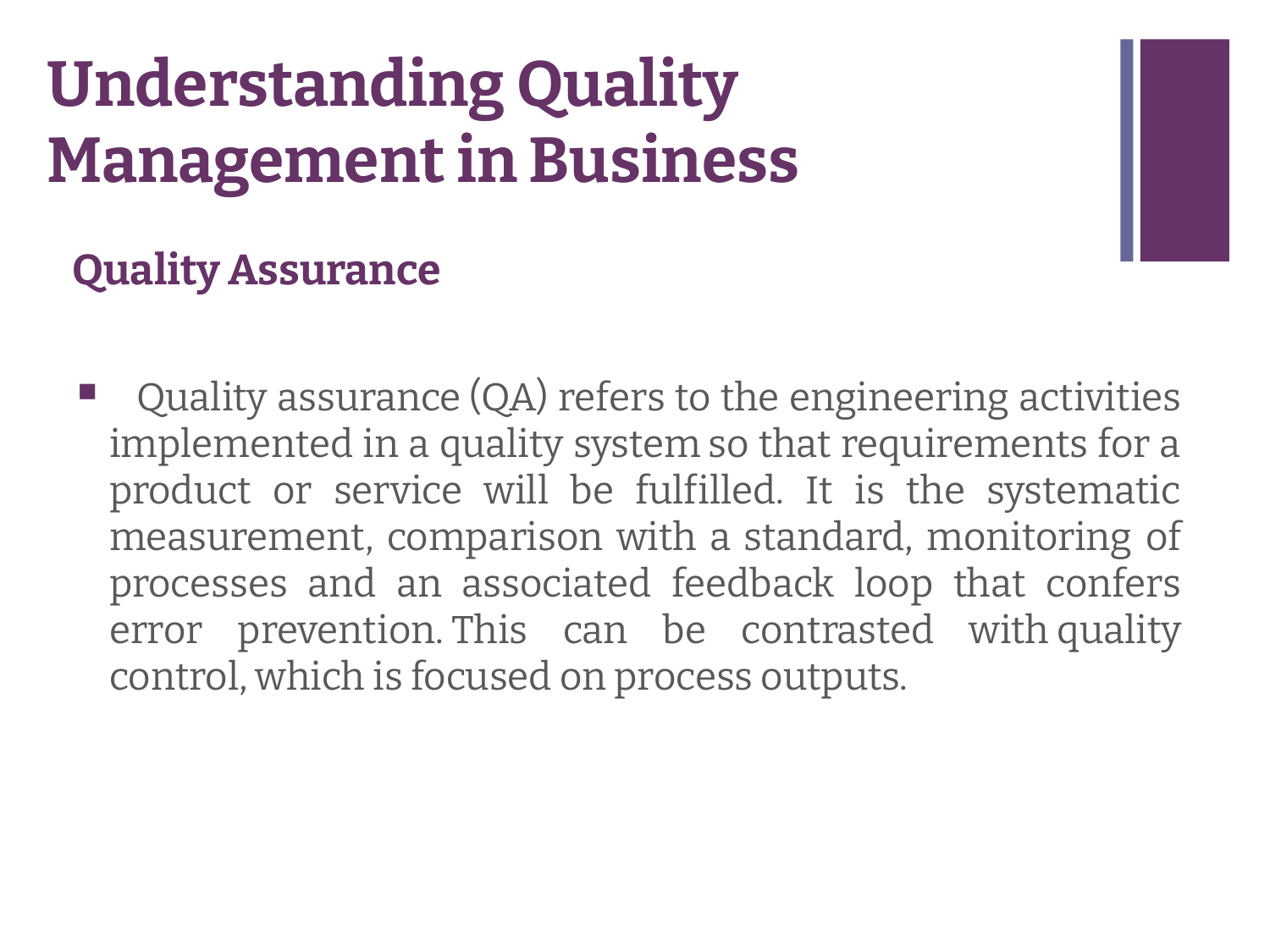

Understanding Quality Management in Business
Quality Assurance
   Quality assurance (QA) refers to the engineering activities implemented in a quality system so that requirements for a product or service will be fulfilled. It is the systematic measurement, comparison with a standard, monitoring of processes and an associated feedback loop that confers error prevention. This can be contrasted with quality control, which is focused on process outputs.